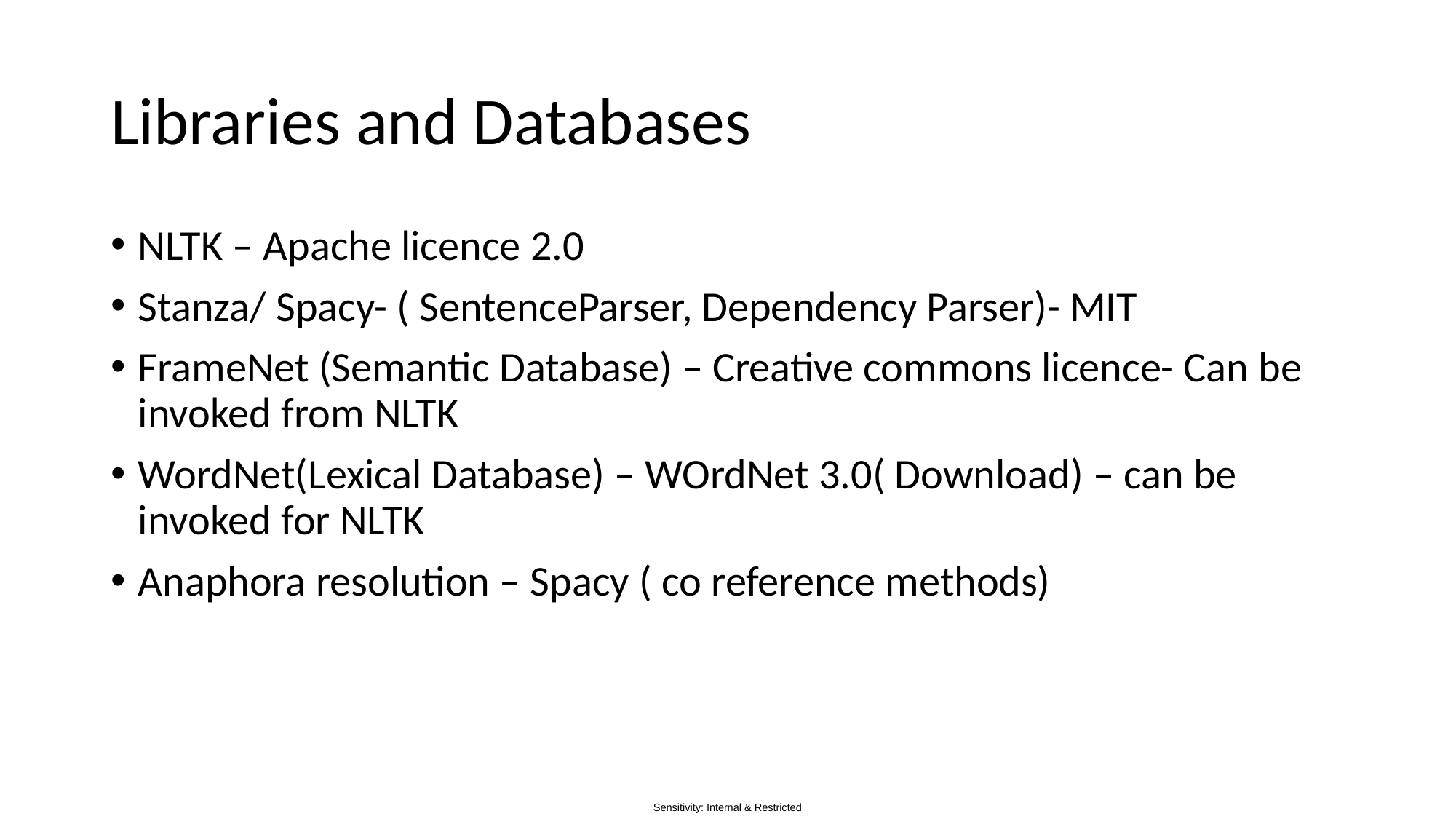

# Libraries and Databases
NLTK – Apache licence 2.0
Stanza/ Spacy- ( SentenceParser, Dependency Parser)- MIT
FrameNet (Semantic Database) – Creative commons licence- Can be invoked from NLTK
WordNet(Lexical Database) – WOrdNet 3.0( Download) – can be invoked for NLTK
Anaphora resolution – Spacy ( co reference methods)